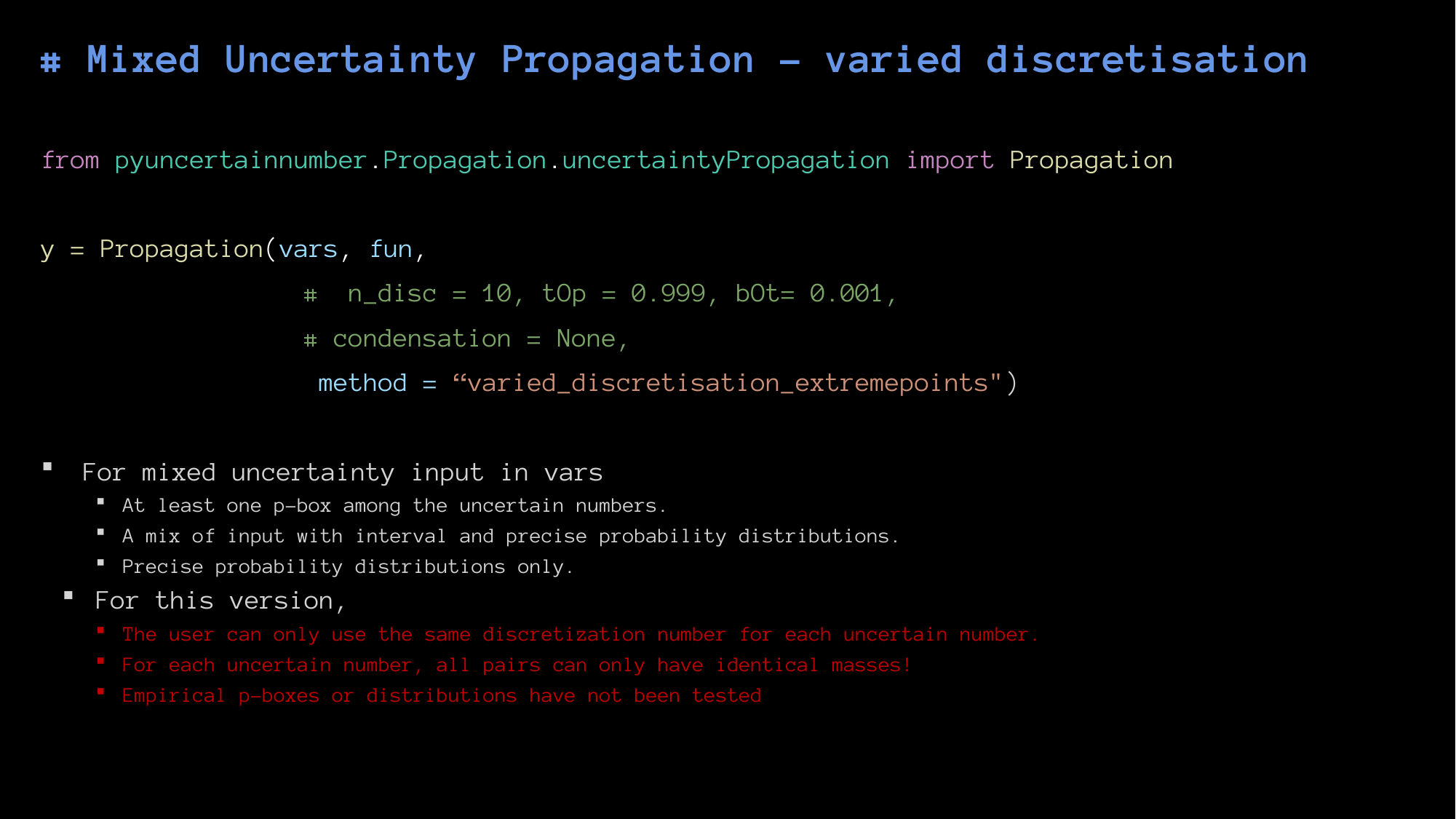

# Mixed Uncertainty Propagation – varied discretisation

from pyuncertainnumber.Propagation.uncertaintyPropagation import Propagation

y = Propagation(vars, fun,
		   #  n_disc = 10, tOp = 0.999, bOt= 0.001,
		   # condensation = None,
		    method = “varied_discretisation_extremepoints")

 For mixed uncertainty input in vars
At least one p-box among the uncertain numbers.
A mix of input with interval and precise probability distributions.
Precise probability distributions only.
For this version,
The user can only use the same discretization number for each uncertain number.
For each uncertain number, all pairs can only have identical masses!
Empirical p-boxes or distributions have not been tested